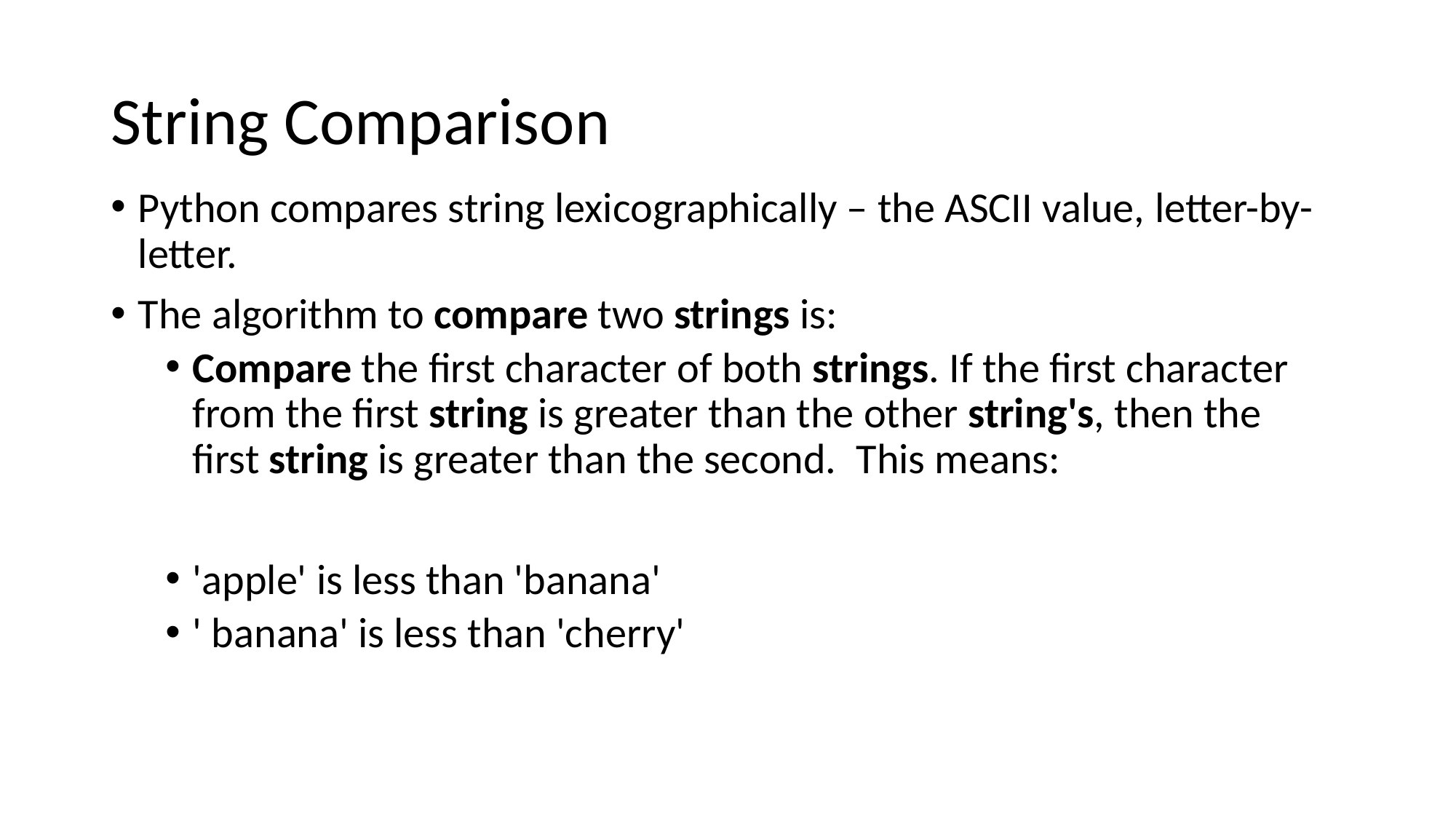

# String Comparison
Python compares string lexicographically – the ASCII value, letter-by-letter.
The algorithm to compare two strings is:
Compare the first character of both strings. If the first character from the first string is greater than the other string's, then the first string is greater than the second.  This means:

'apple' is less than 'banana'
' banana' is less than 'cherry'